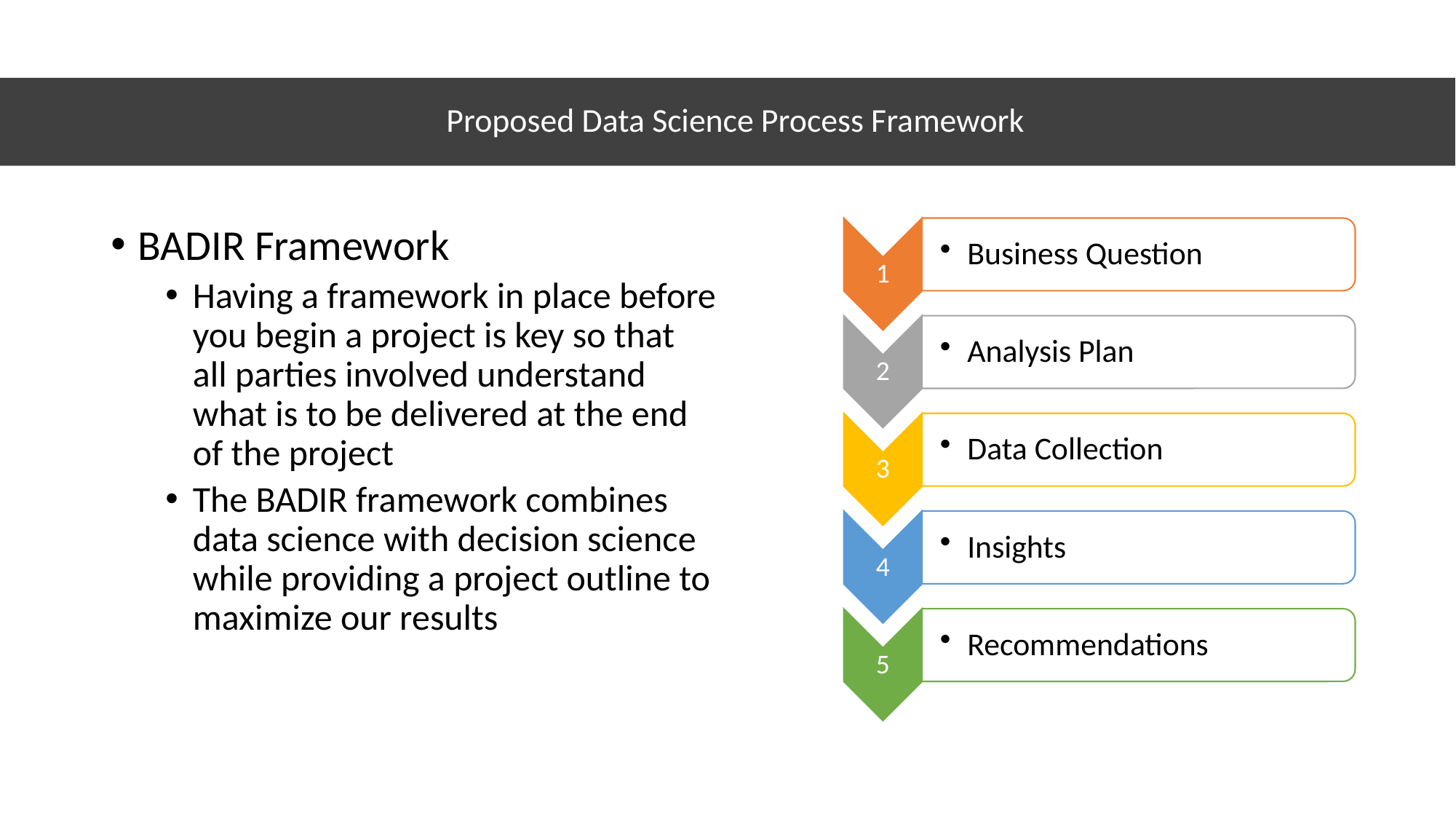

# Proposed Data Science Process Framework

BADIR Framework
Having a framework in place before you begin a project is key so that all parties involved understand what is to be delivered at the end of the project
The BADIR framework combines data science with decision science while providing a project outline to maximize our results
1
Business Question
2
Analysis Plan
3
Data Collection
4
Insights
5
Recommendations